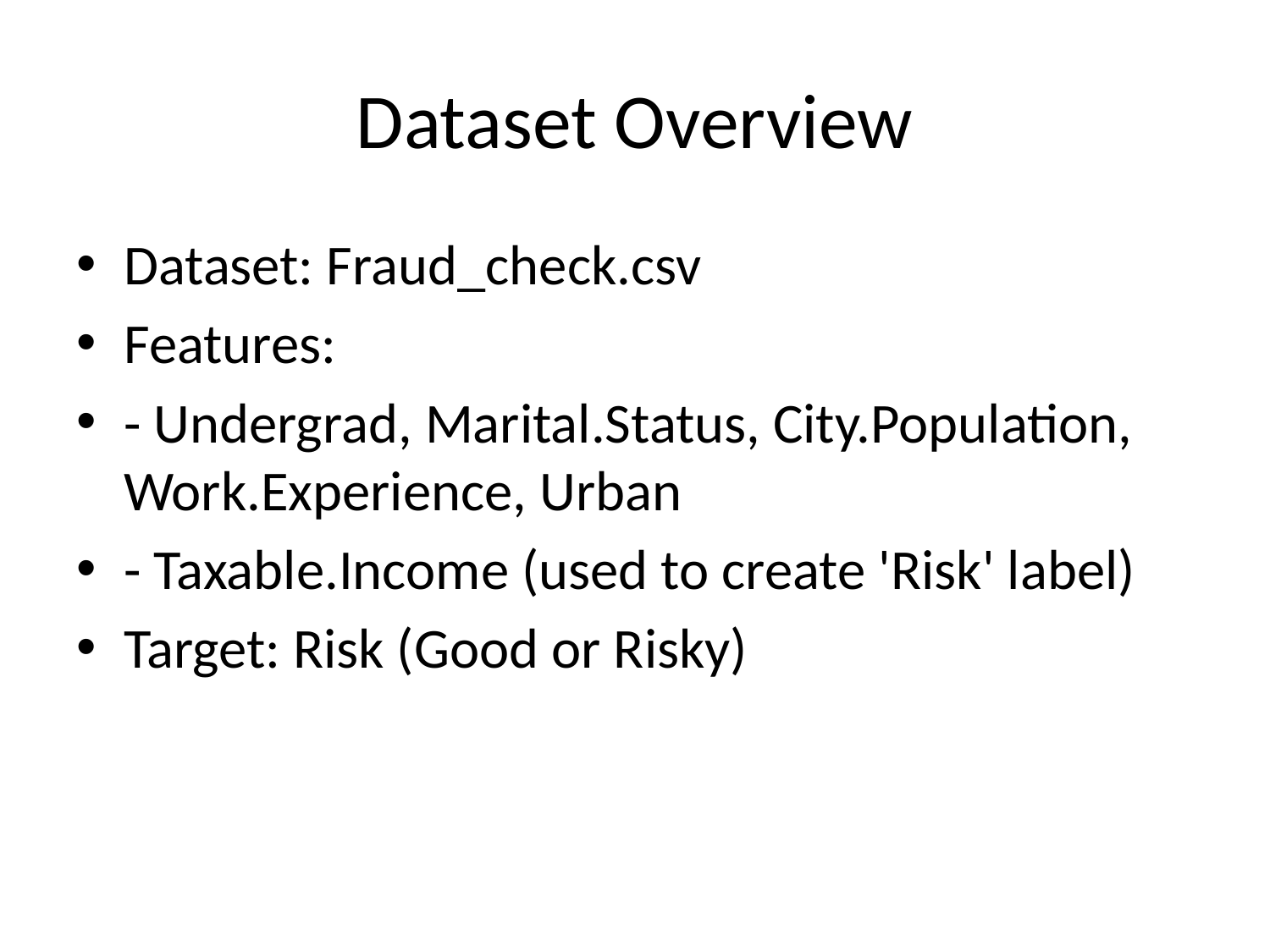

# Dataset Overview
Dataset: Fraud_check.csv
Features:
- Undergrad, Marital.Status, City.Population, Work.Experience, Urban
- Taxable.Income (used to create 'Risk' label)
Target: Risk (Good or Risky)